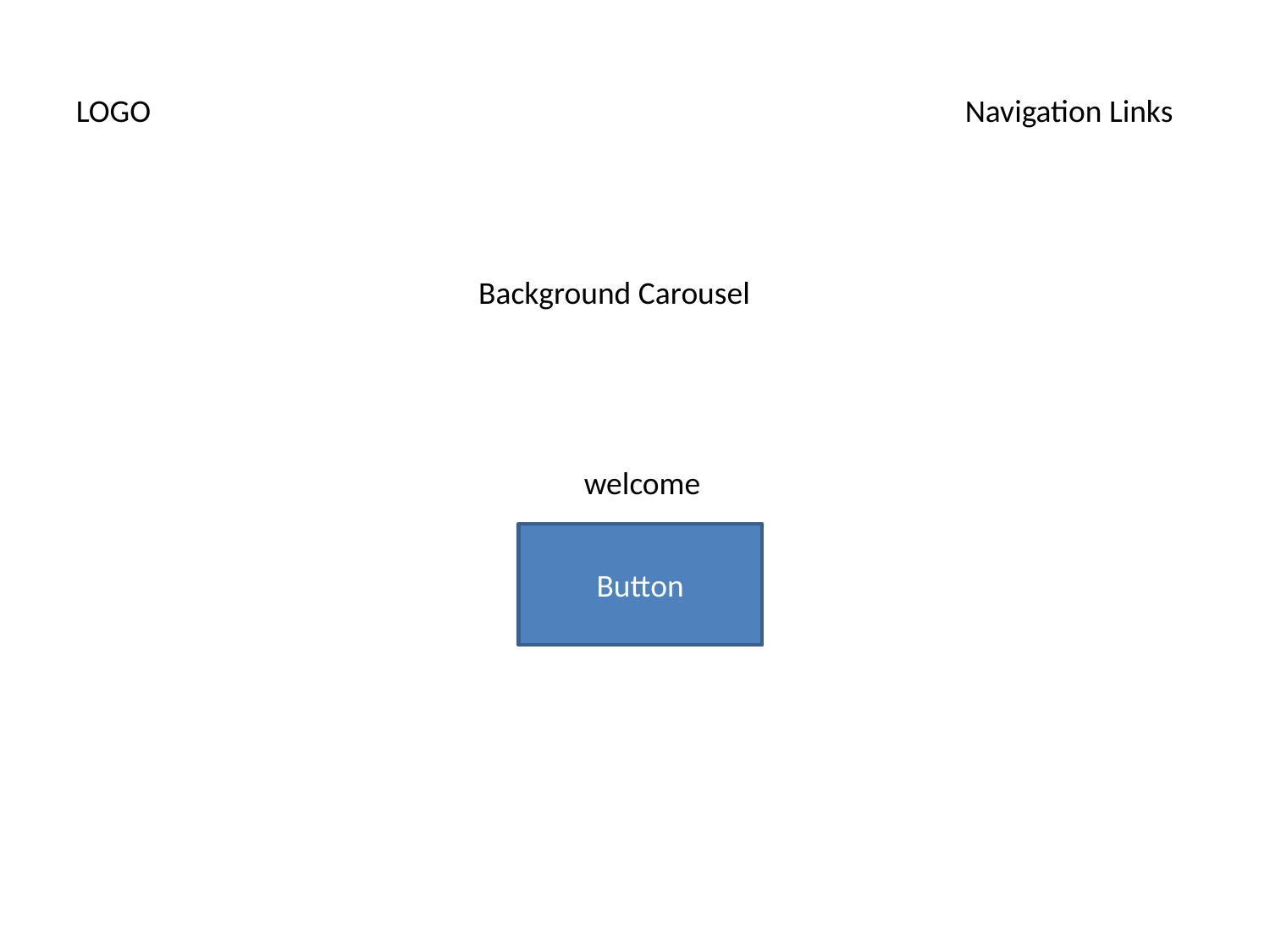

LOGO							Navigation Links

	                		   Background Carousel

				welcome

Button